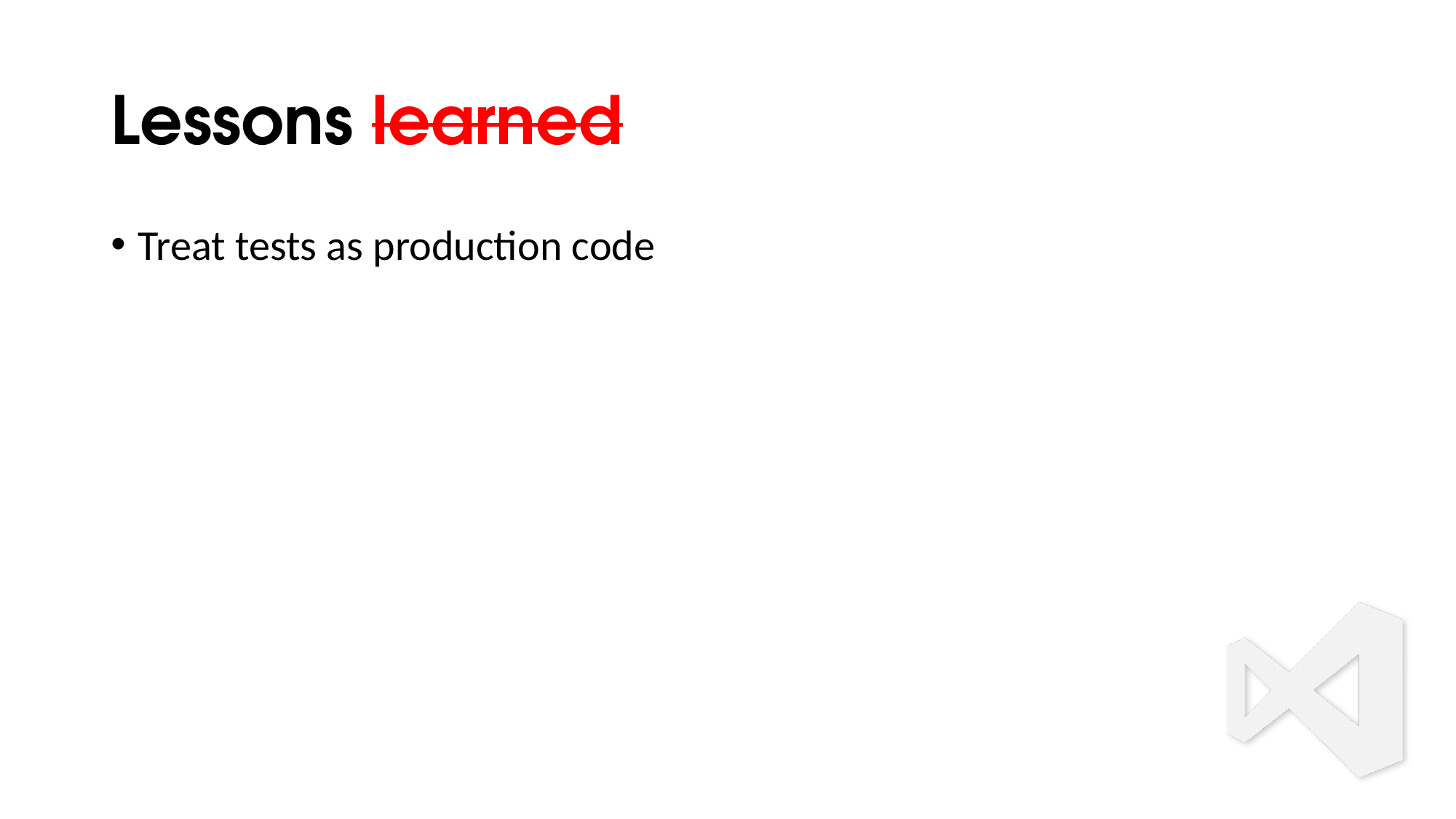

# Lessons learned
Treat tests as production code